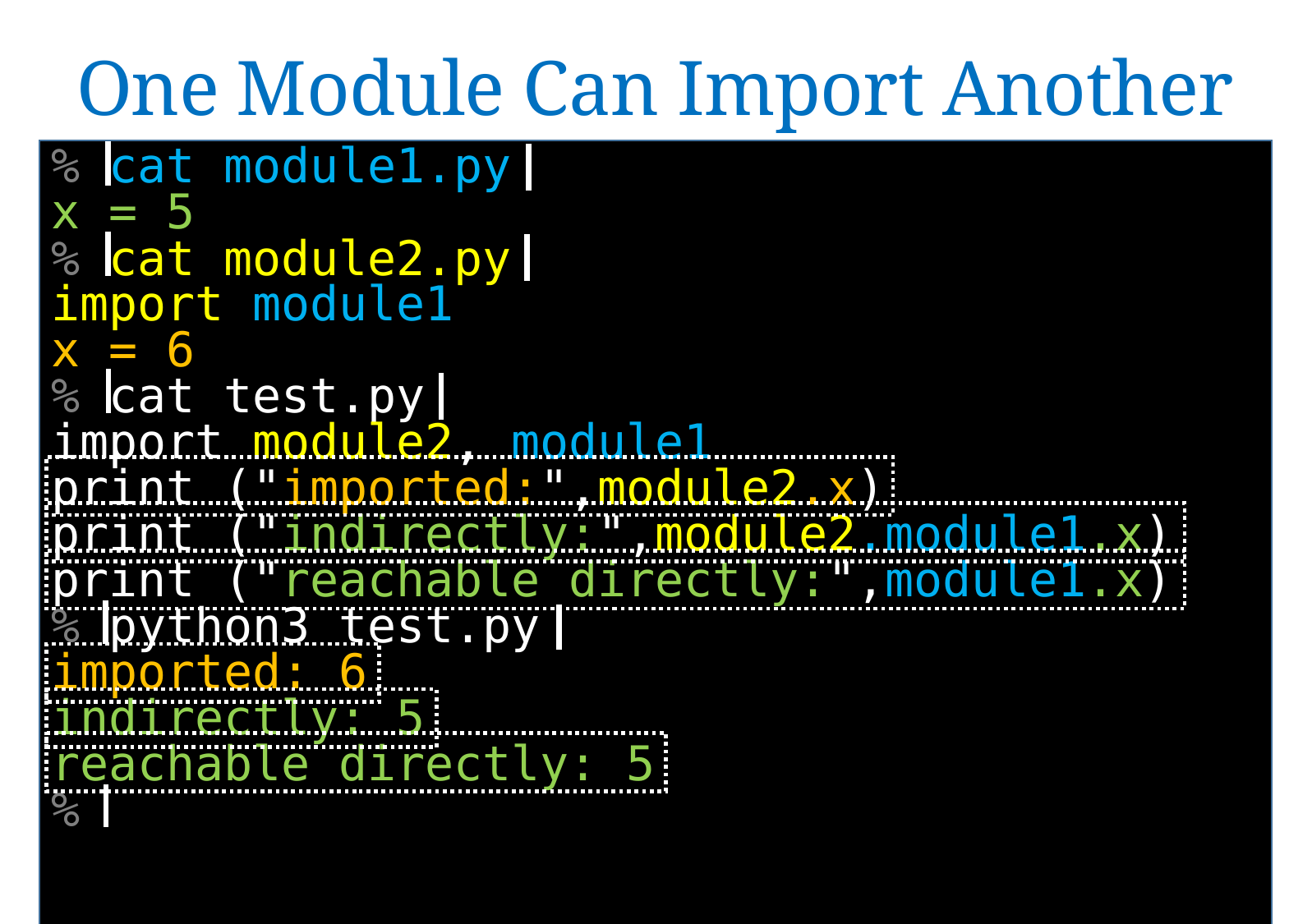

One Module Can Import Another
% cat module1.py
x = 5
% cat module2.py
import module1
x = 6
% cat test.py
import module2, module1
print ("imported:",module2.x)
print ("indirectly:",module2.module1.x)
print ("reachable directly:",module1.x)
% python3 test.py
imported: 6
indirectly: 5
reachable directly: 5

%

%

%

%

%